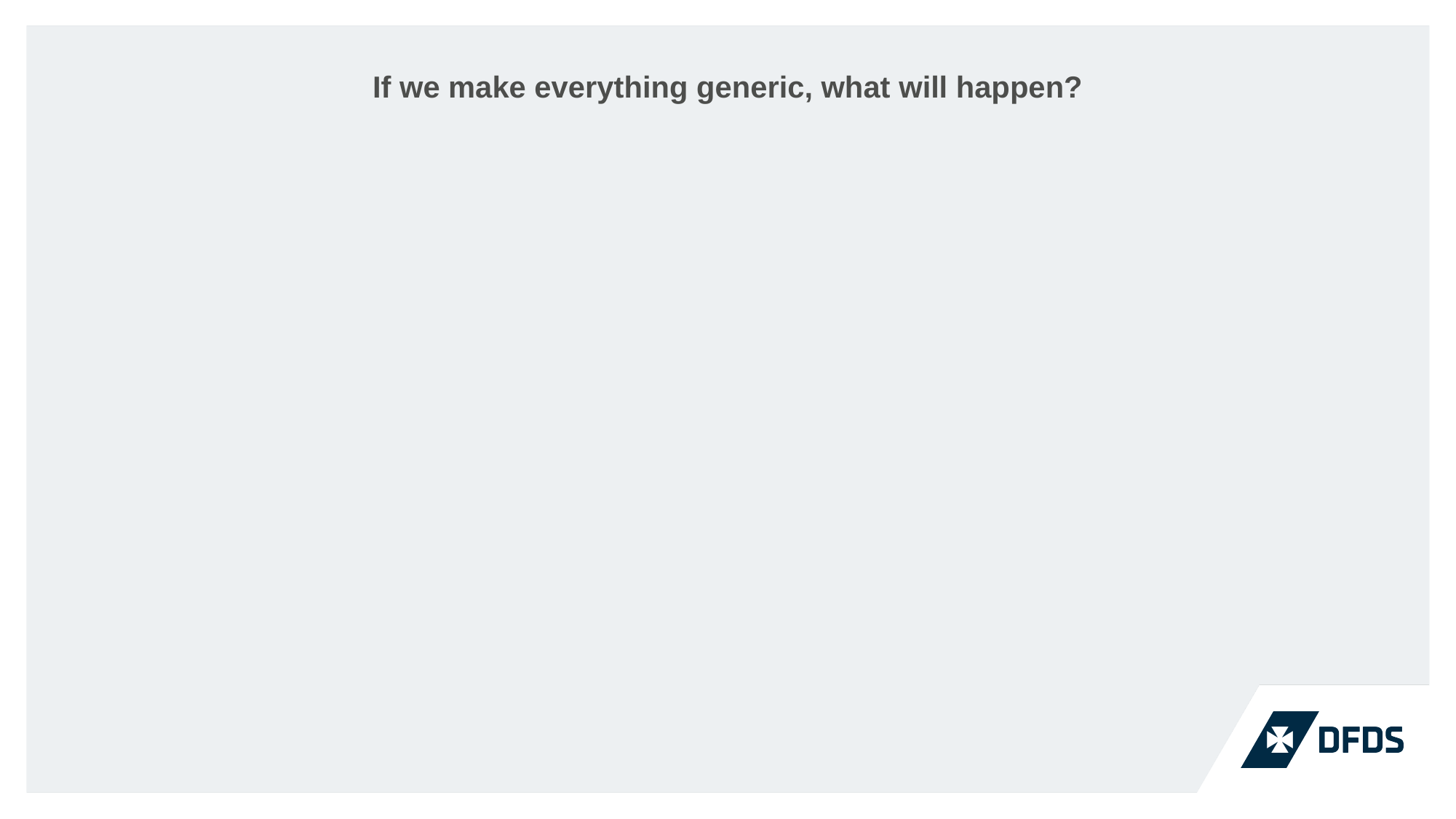

If we make everything generic, what will happen?